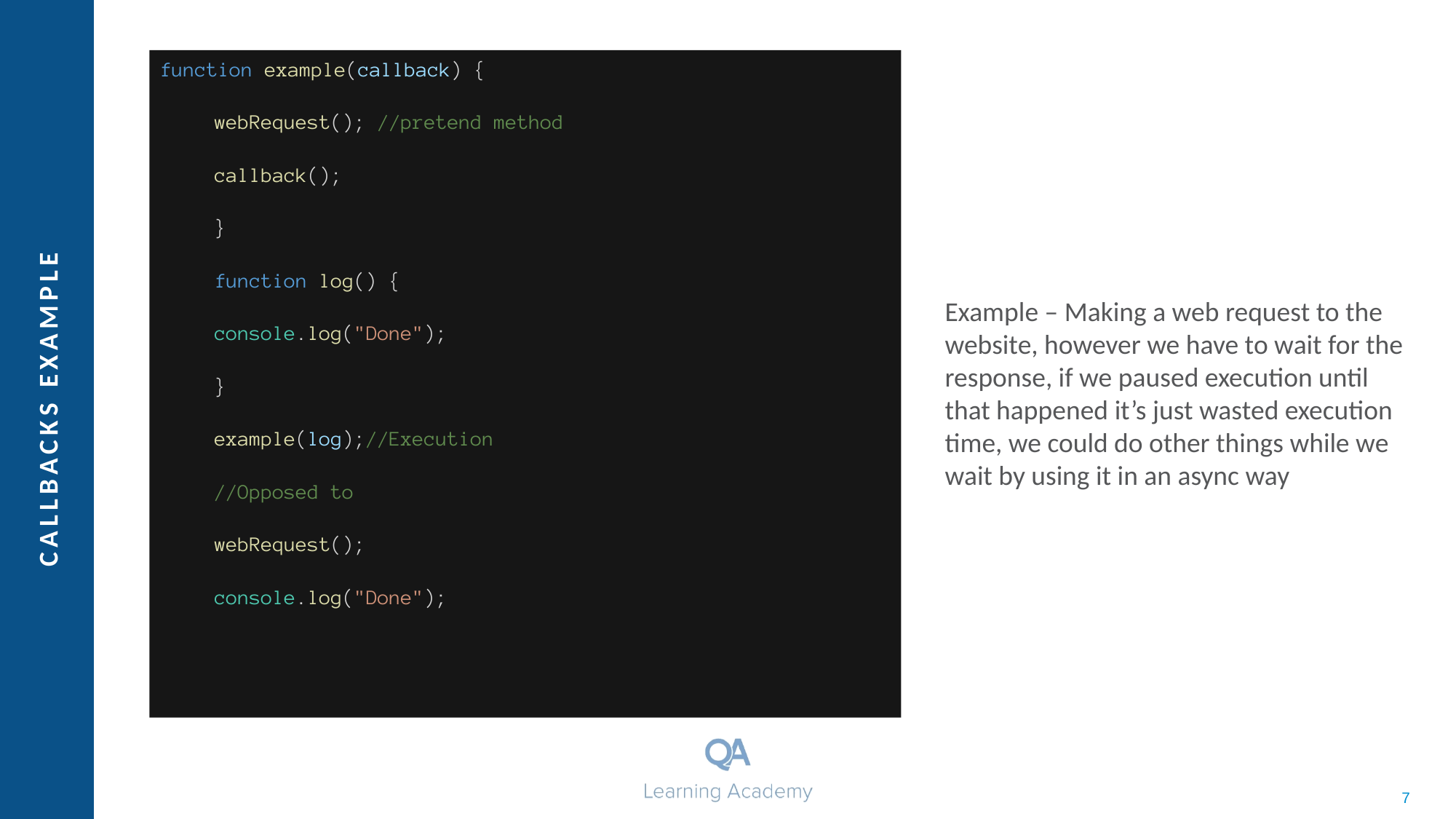

function example(callback) {
webRequest(); //pretend method
callback();
}
function log() {
console.log("Done");
}
example(log);//Execution
//Opposed to
webRequest();
console.log("Done");

Example – Making a web request to the website, however we have to wait for the response, if we paused execution until that happened it’s just wasted execution time, we could do other things while we wait by using it in an async way
# Callbacks Example